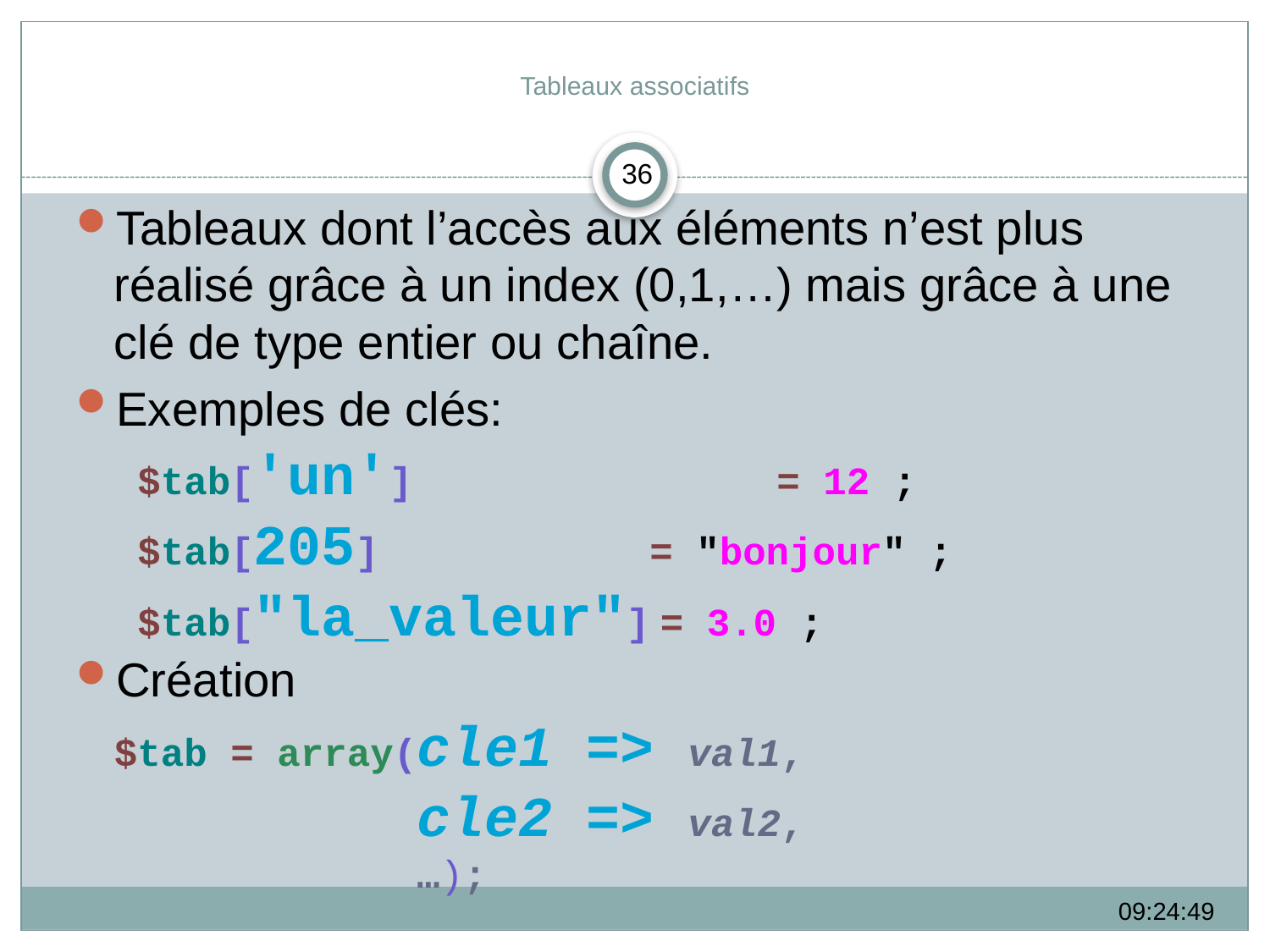

# Tableaux associatifs
36
Tableaux dont l’accès aux éléments n’est plus réalisé grâce à un index (0,1,…) mais grâce à une clé de type entier ou chaîne.
Exemples de clés:
 $tab['un']		     = 12 ;
 $tab[205]		     = "bonjour" ;
 $tab["la_valeur"]	= 3.0 ;
Création
$tab = array(cle1 => val1,
             cle2 => val2,
             …);
09:24:49